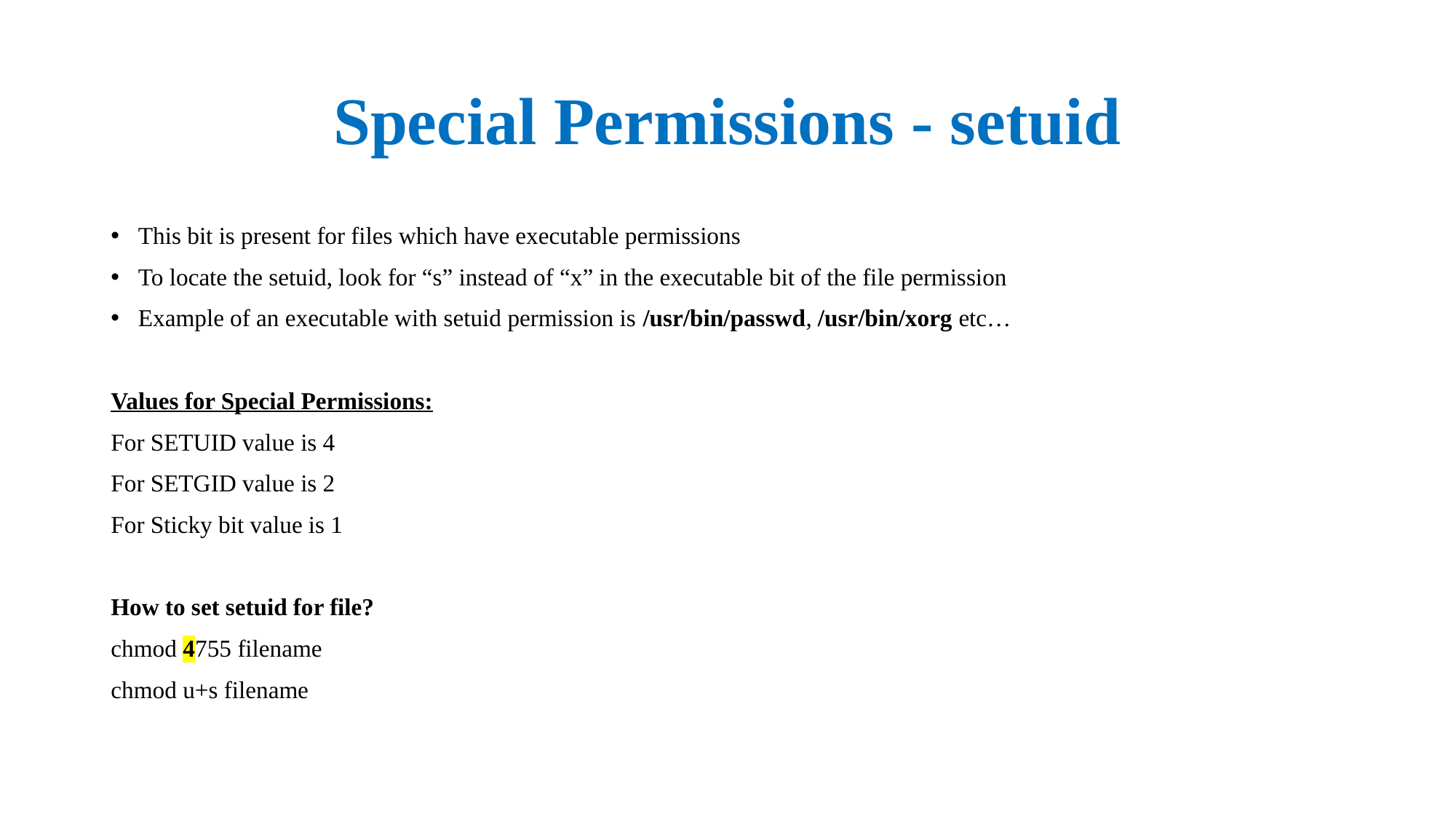

# Special Permissions - setuid
This bit is present for files which have executable permissions
To locate the setuid, look for “s” instead of “x” in the executable bit of the file permission
Example of an executable with setuid permission is /usr/bin/passwd, /usr/bin/xorg etc…

Values for Special Permissions:
For SETUID value is 4
For SETGID value is 2
For Sticky bit value is 1

How to set setuid for file?
chmod 4755 filename
chmod u+s filename